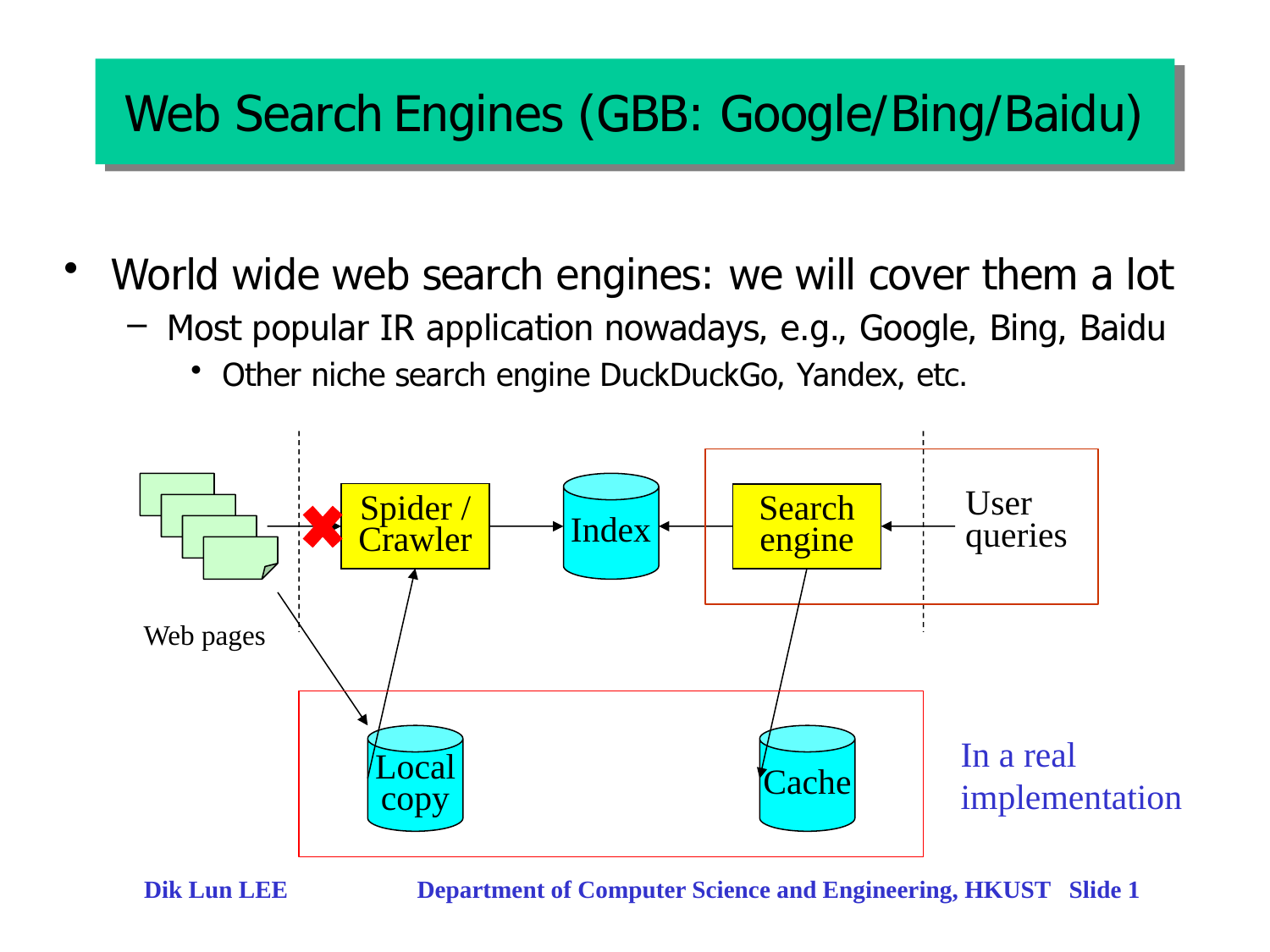

# Web Search Engines (GBB: Google/Bing/Baidu)
World wide web search engines: we will cover them a lot
Most popular IR application nowadays, e.g., Google, Bing, Baidu
Other niche search engine DuckDuckGo, Yandex, etc.

Index
Spider / Crawler
User
queries
Search
engine

Web pages

Cache
In a real
implementation
Local
copy
Dik Lun LEE                     Department of Computer Science and Engineering, HKUST   Slide 1